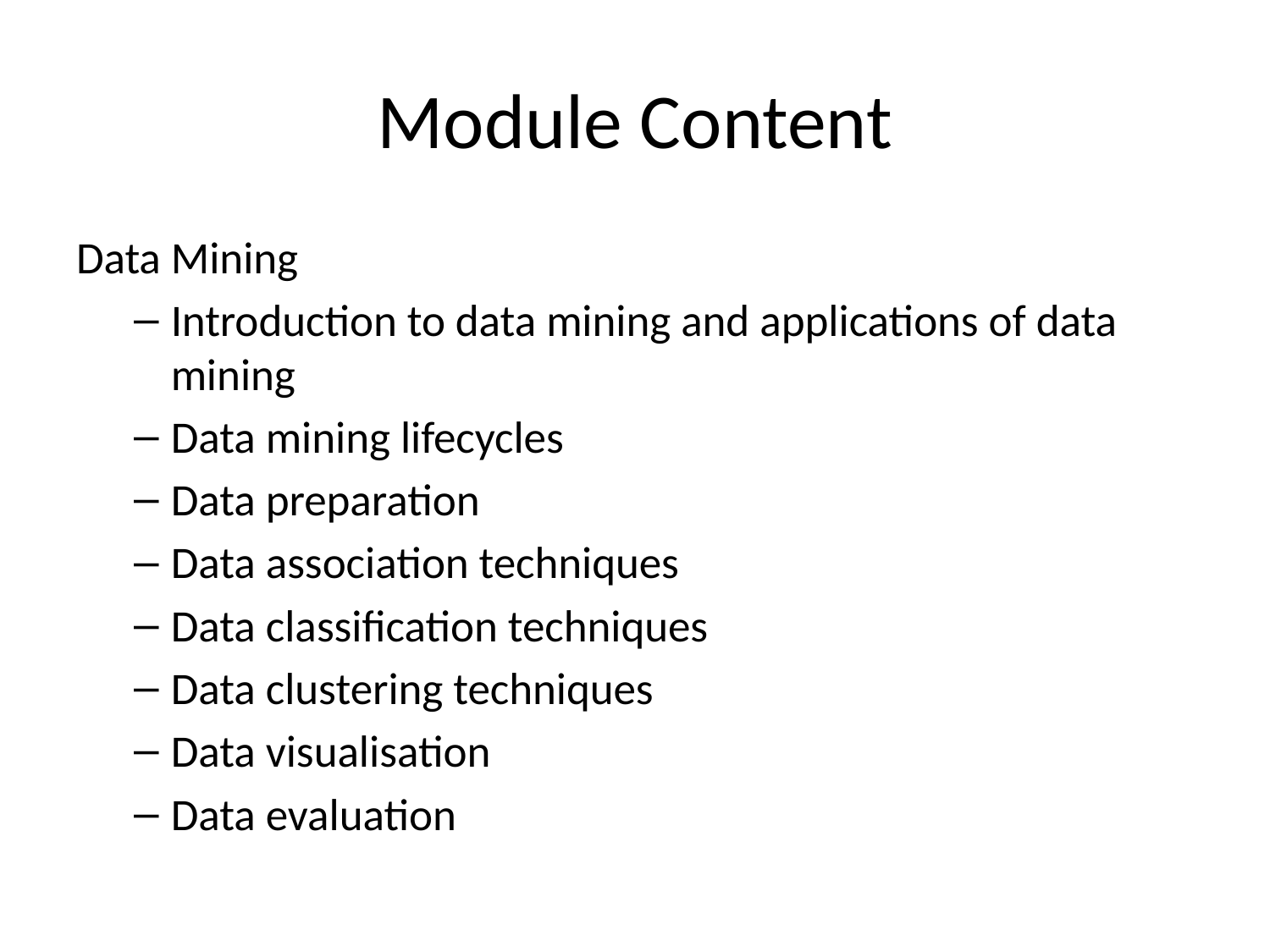

# Module Content
Data Mining
Introduction to data mining and applications of data mining
Data mining lifecycles
Data preparation
Data association techniques
Data classification techniques
Data clustering techniques
Data visualisation
Data evaluation